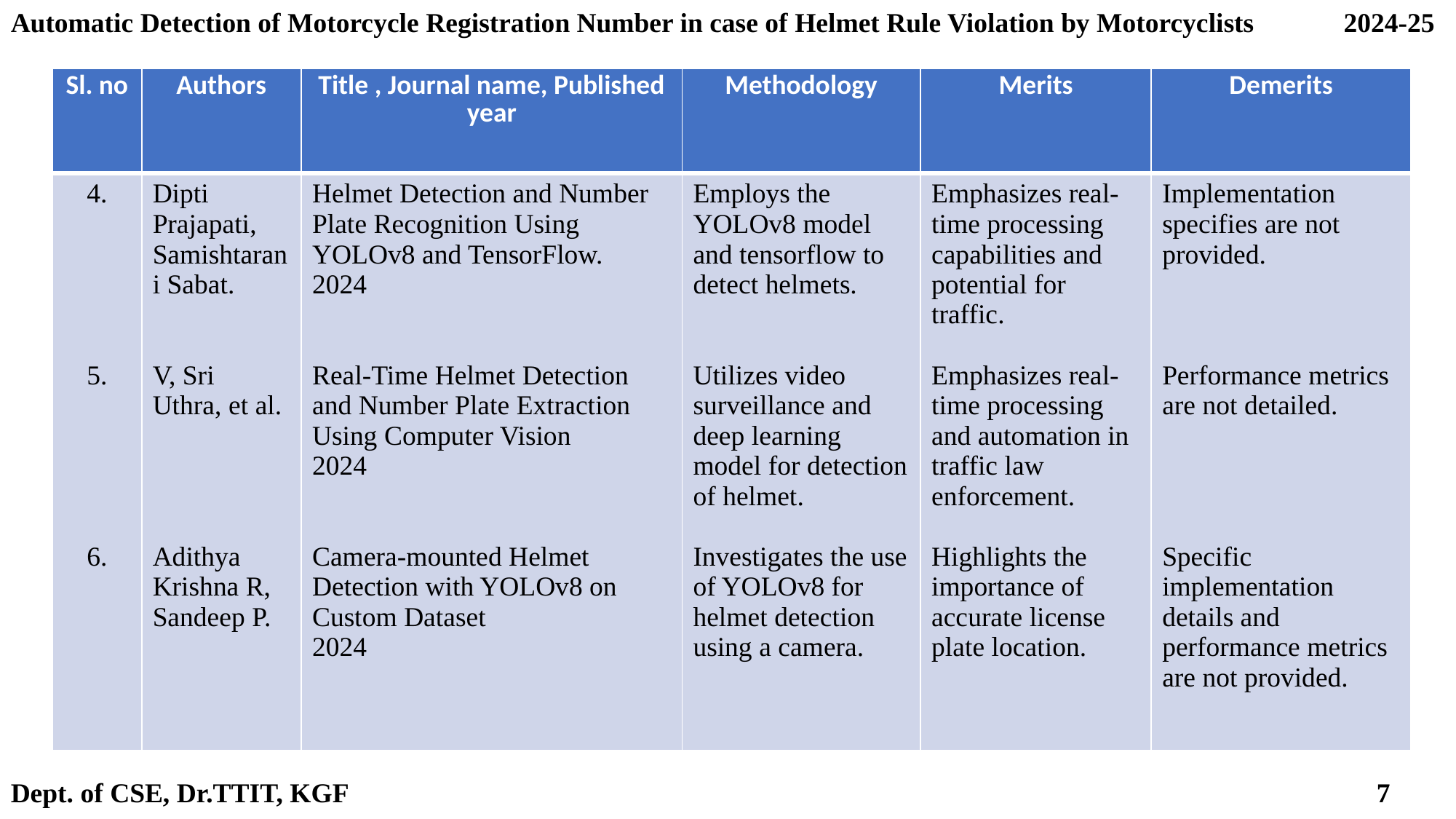

Automatic Detection of Motorcycle Registration Number in case of Helmet Rule Violation by Motorcyclists             2024-25
| Sl. no | Authors | Title , Journal name, Published year | Methodology | Merits | Demerits |
| --- | --- | --- | --- | --- | --- |
| 4. 5. 6. | Dipti Prajapati, Samishtarani Sabat. V, Sri Uthra, et al. Adithya Krishna R, Sandeep P. | Helmet Detection and Number Plate Recognition Using YOLOv8 and TensorFlow. 2024 Real-Time Helmet Detection and Number Plate Extraction Using Computer Vision 2024 Camera-mounted Helmet Detection with YOLOv8 on Custom Dataset 2024 | Employs the YOLOv8 model and tensorflow to detect helmets. Utilizes video surveillance and deep learning model for detection of helmet. Investigates the use of YOLOv8 for helmet detection using a camera. | Emphasizes real-time processing capabilities and potential for traffic. Emphasizes real-time processing and automation in traffic law enforcement. Highlights the importance of accurate license plate location. | Implementation specifies are not provided. Performance metrics are not detailed. Specific implementation details and performance metrics are not provided. |
Dept. of CSE, Dr.TTIT, KGF                                                                                                                                                     7